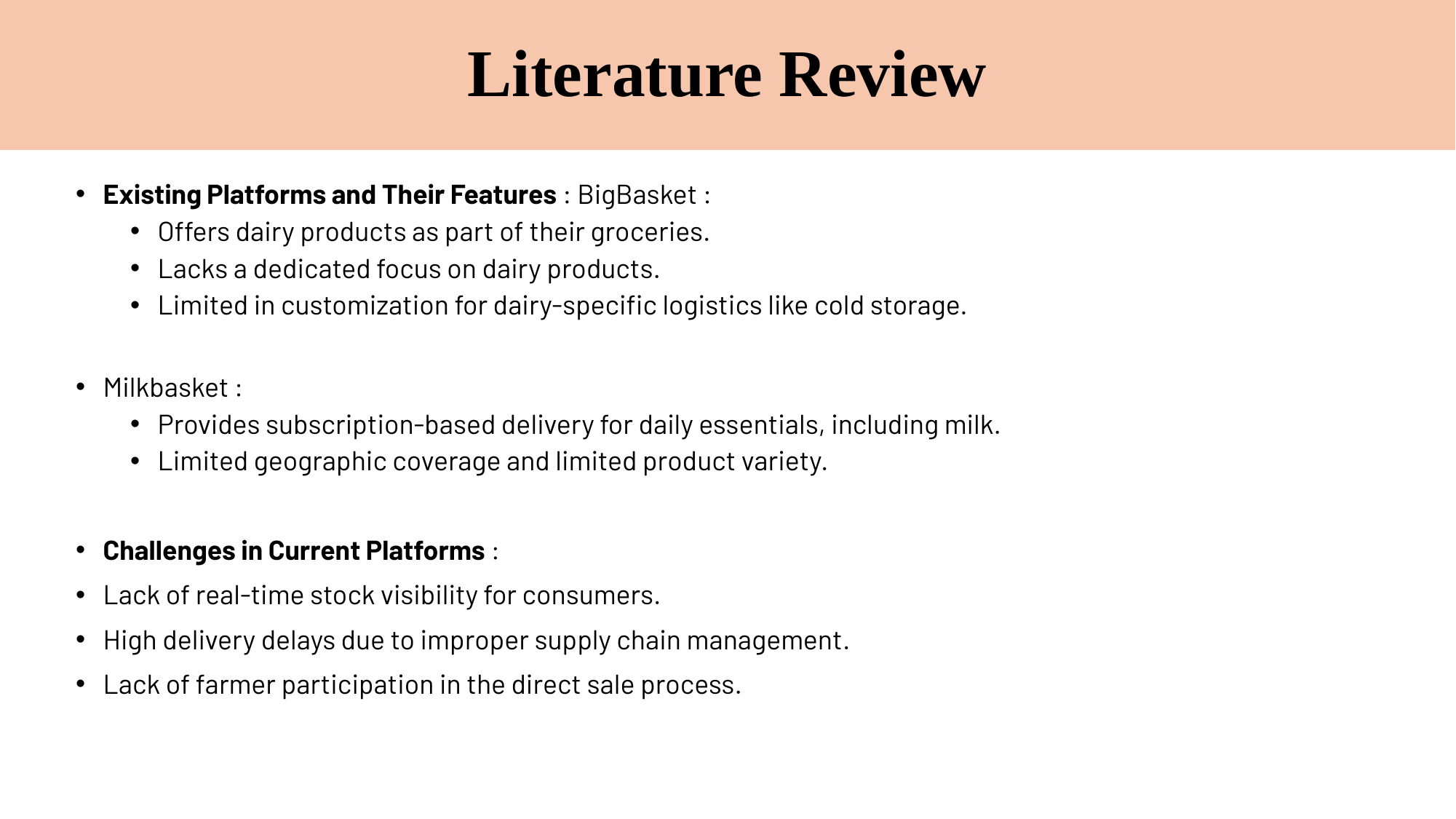

# Literature Review
Existing Platforms and Their Features : BigBasket :
Offers dairy products as part of their groceries.
Lacks a dedicated focus on dairy products.
Limited in customization for dairy-specific logistics like cold storage.

Milkbasket :
Provides subscription-based delivery for daily essentials, including milk.
Limited geographic coverage and limited product variety.

Challenges in Current Platforms :
Lack of real-time stock visibility for consumers.
High delivery delays due to improper supply chain management.
Lack of farmer participation in the direct sale process.